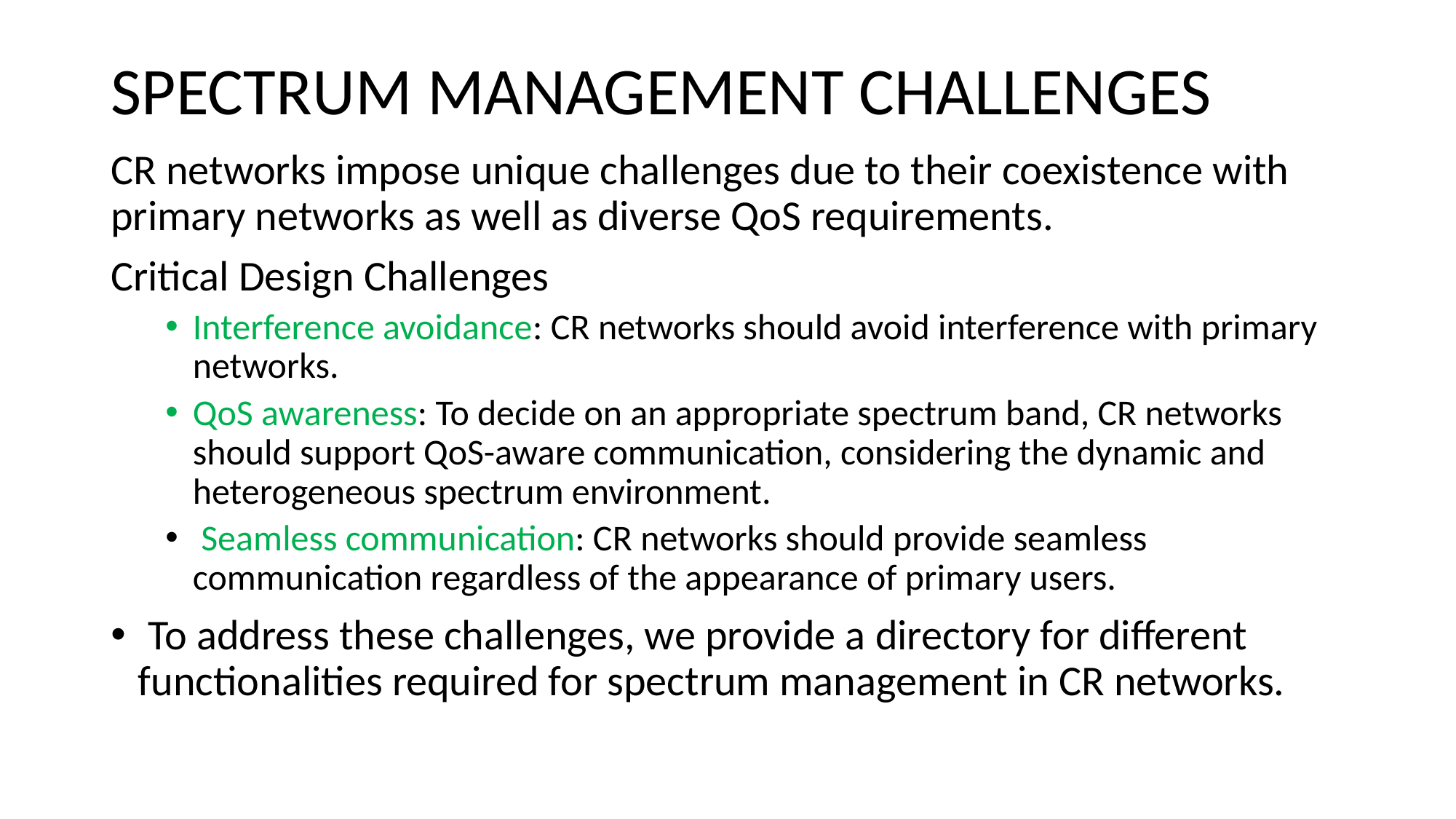

# SPECTRUM MANAGEMENT CHALLENGES
CR networks impose unique challenges due to their coexistence with primary networks as well as diverse QoS requirements.
Critical Design Challenges
Interference avoidance: CR networks should avoid interference with primary networks.
QoS awareness: To decide on an appropriate spectrum band, CR networks should support QoS-aware communication, considering the dynamic and heterogeneous spectrum environment.
 Seamless communication: CR networks should provide seamless communication regardless of the appearance of primary users.
 To address these challenges, we provide a directory for different functionalities required for spectrum management in CR networks.